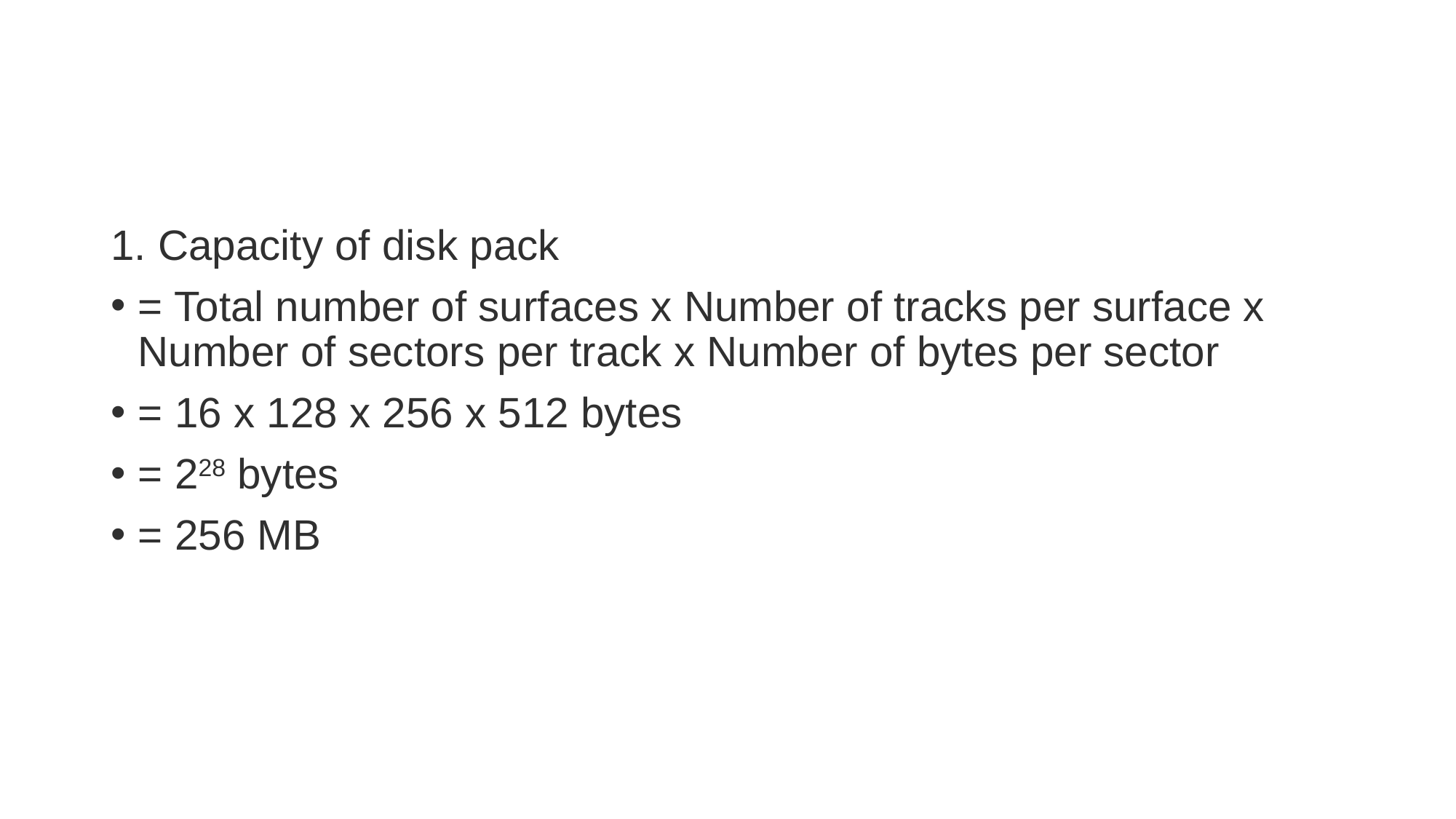

#
1. Capacity of disk pack
= Total number of surfaces x Number of tracks per surface x Number of sectors per track x Number of bytes per sector
= 16 x 128 x 256 x 512 bytes
= 228 bytes
= 256 MB